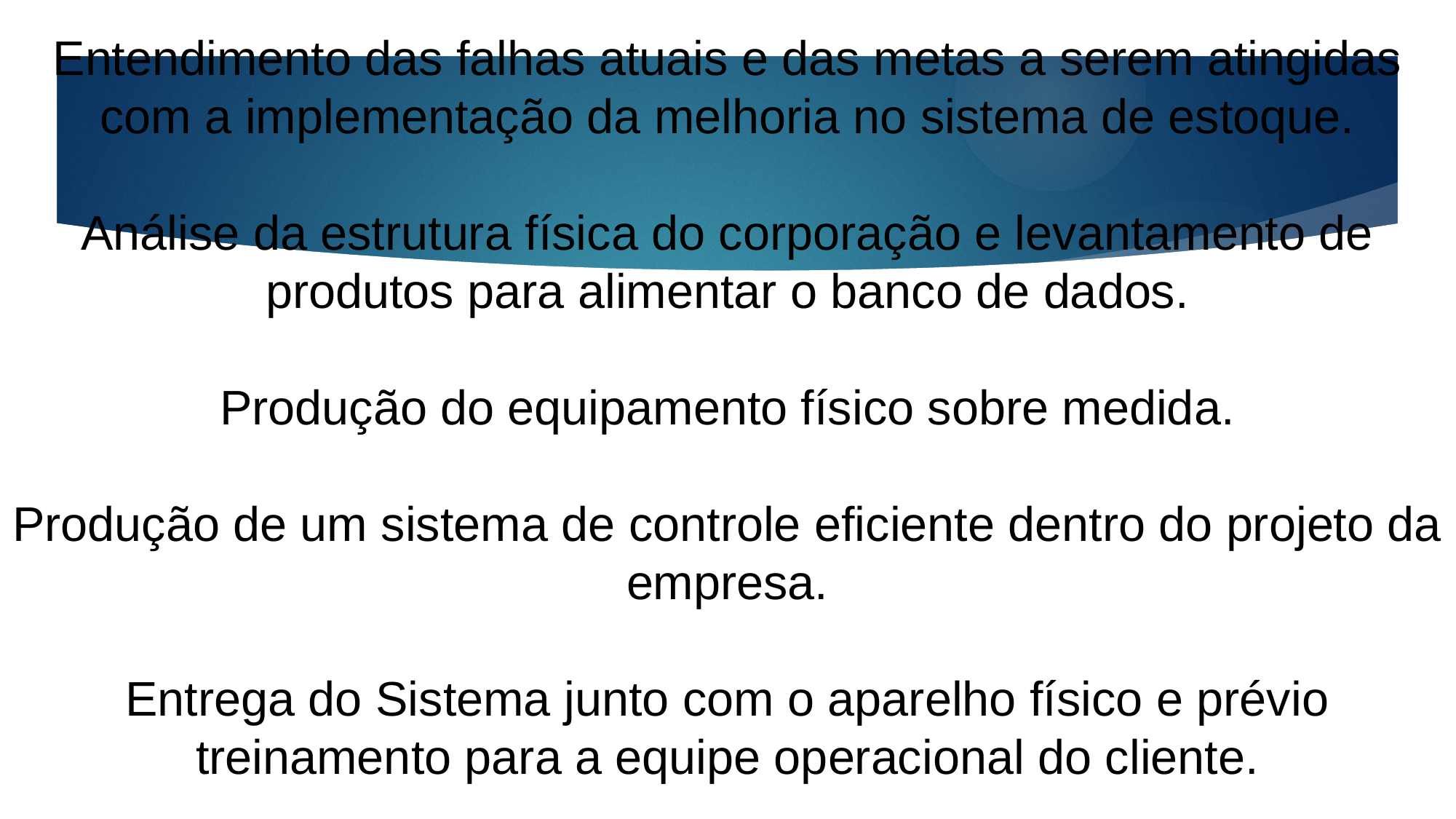

Entendimento das falhas atuais e das metas a serem atingidas com a implementação da melhoria no sistema de estoque.

Análise da estrutura física do corporação e levantamento de produtos para alimentar o banco de dados.

Produção do equipamento físico sobre medida.

Produção de um sistema de controle eficiente dentro do projeto da empresa.

Entrega do Sistema junto com o aparelho físico e prévio treinamento para a equipe operacional do cliente.